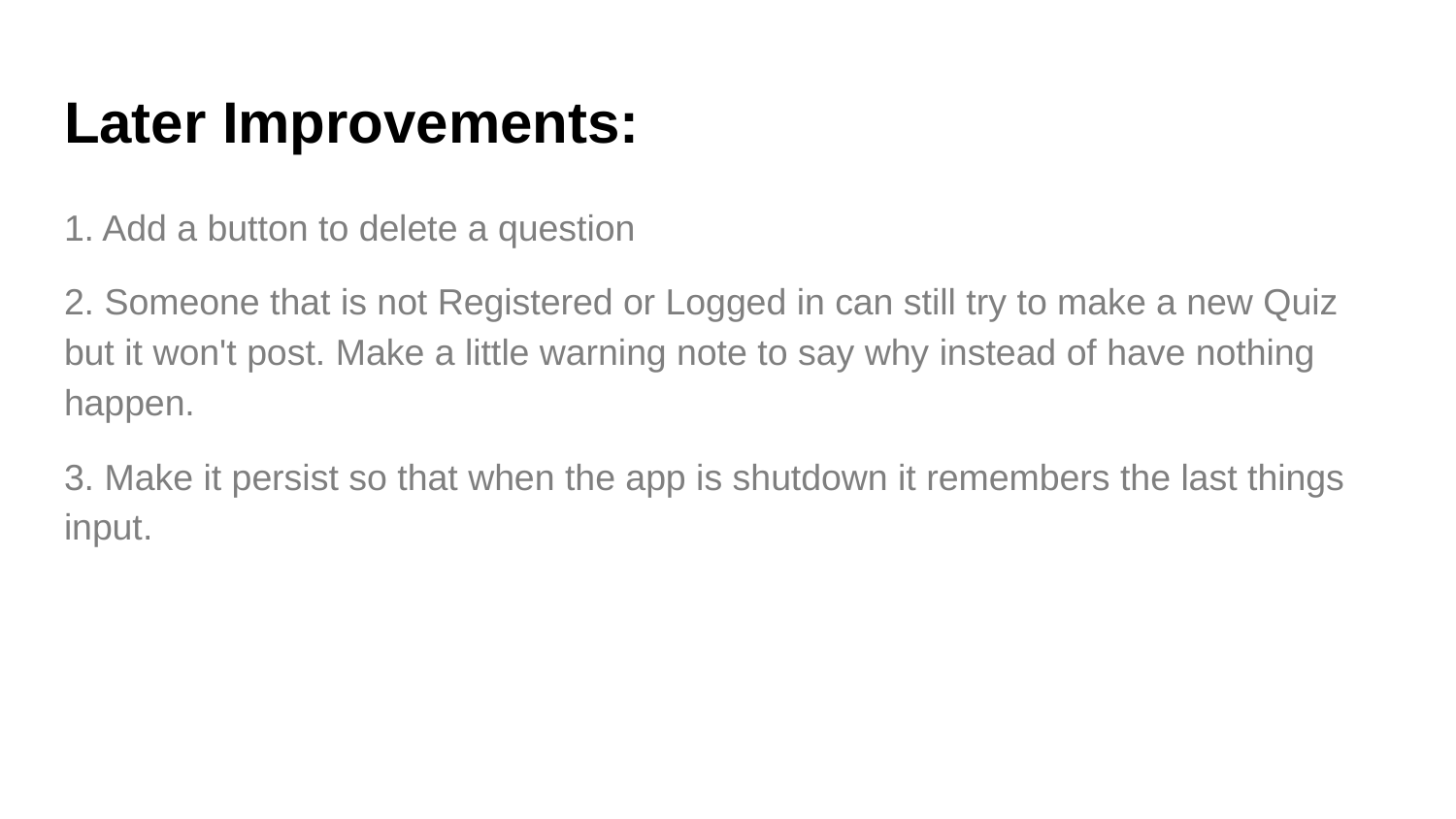

# Later Improvements:
1. Add a button to delete a question
2. Someone that is not Registered or Logged in can still try to make a new Quiz but it won't post. Make a little warning note to say why instead of have nothing happen.
3. Make it persist so that when the app is shutdown it remembers the last things input.